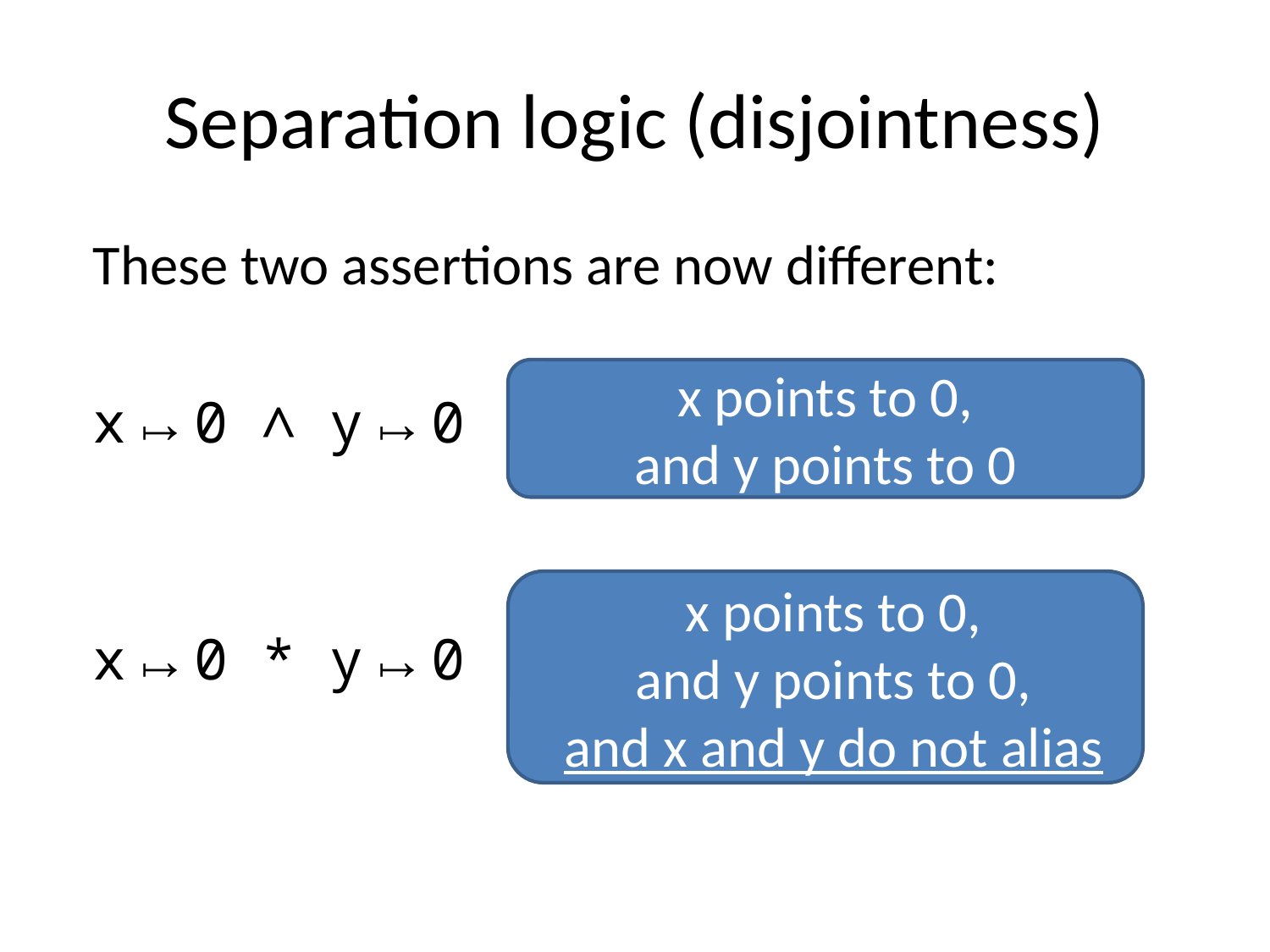

# Separation logic (disjointness)
These two assertions are now different:

x↦0 ∧ y↦0

x↦0 * y↦0

x points to 0,
and y points to 0
x points to 0,
and y points to 0,
and x and y do not alias